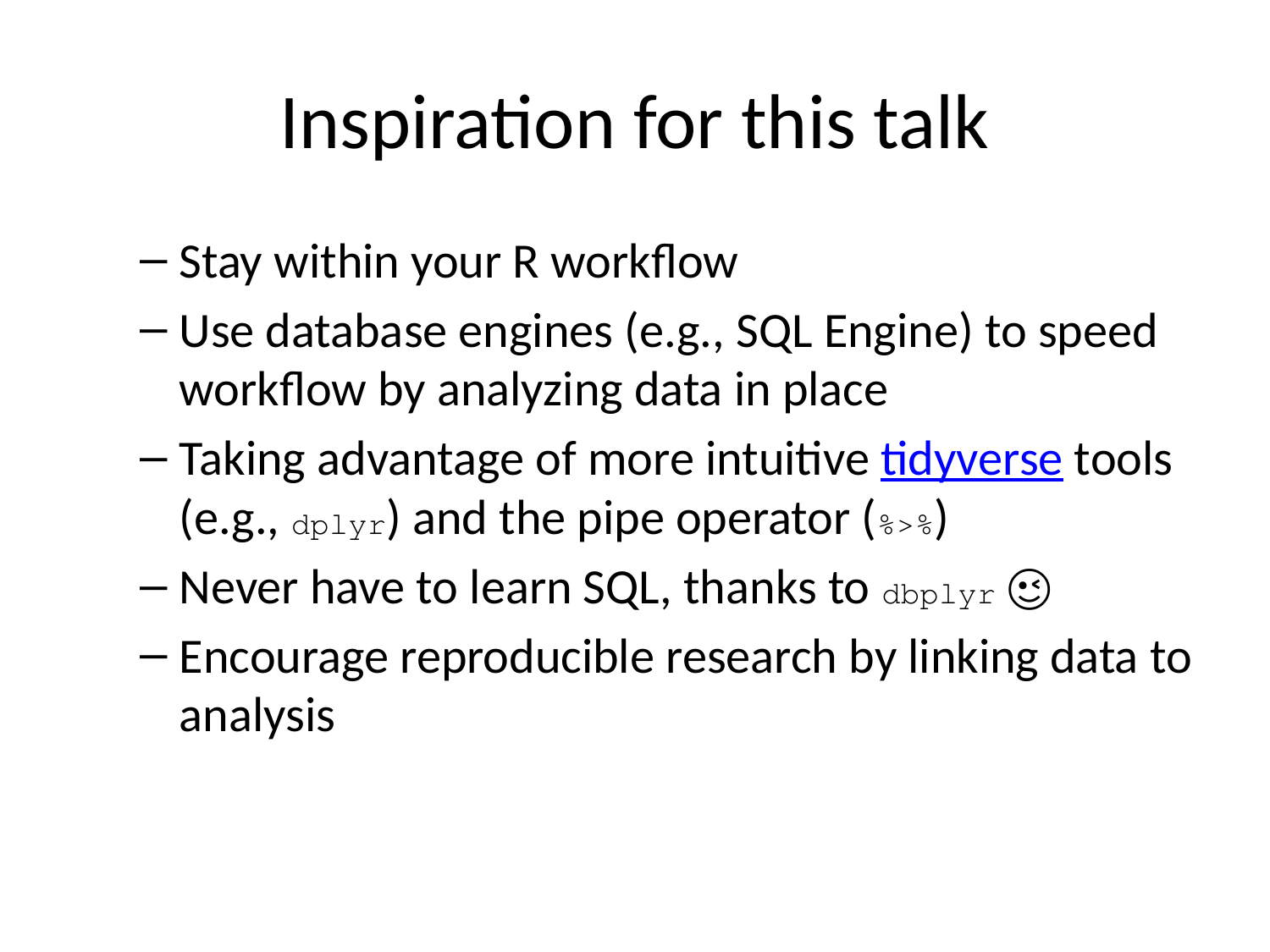

# Inspiration for this talk
Stay within your R workflow
Use database engines (e.g., SQL Engine) to speed workflow by analyzing data in place
Taking advantage of more intuitive tidyverse tools (e.g., dplyr) and the pipe operator (%>%)
Never have to learn SQL, thanks to dbplyr 😉
Encourage reproducible research by linking data to analysis